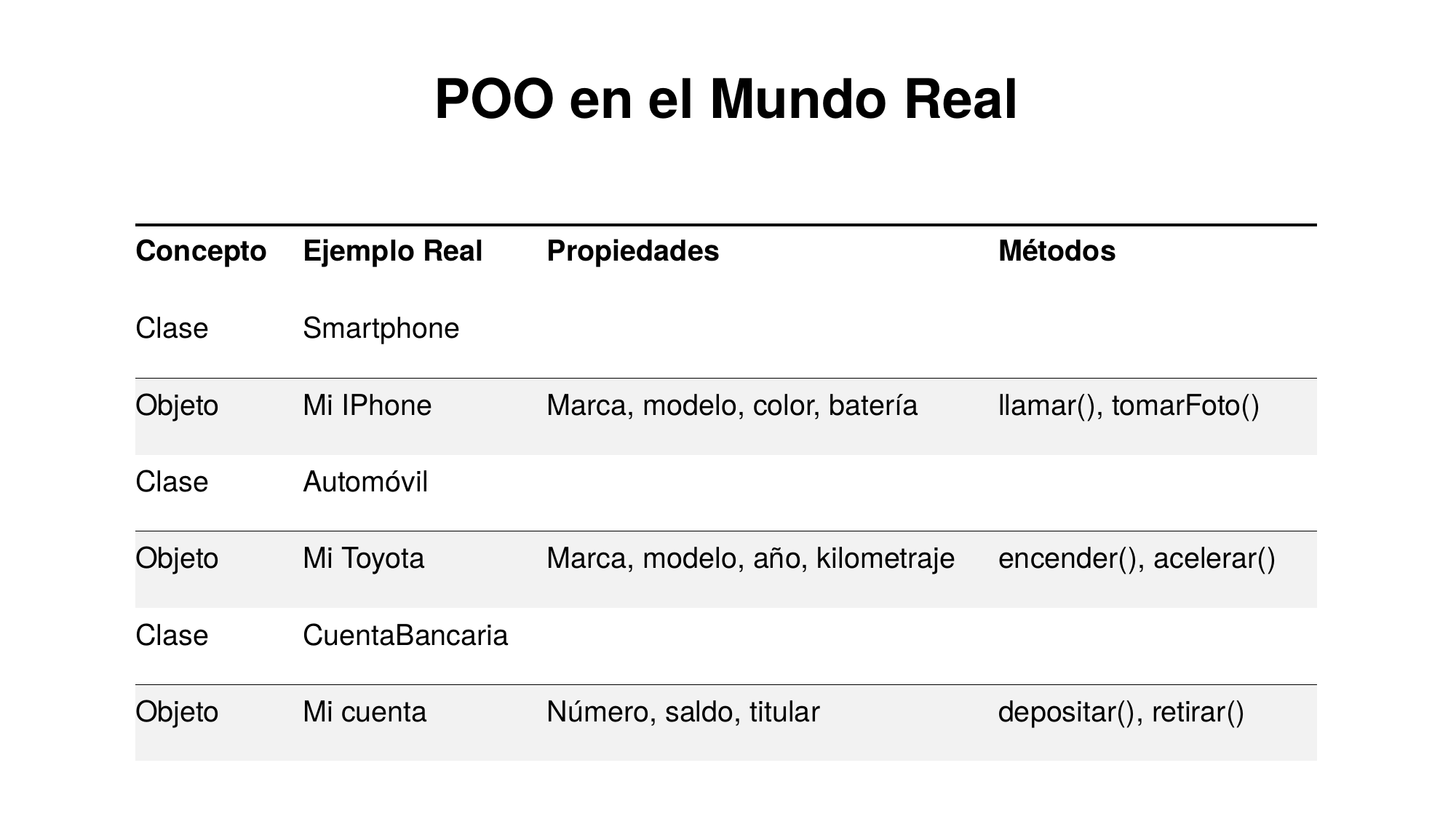

# POO en el Mundo Real
| Concepto | Ejemplo Real | Propiedades | Métodos |
| --- | --- | --- | --- |
| Clase | Smartphone |  |  |
| Objeto | Mi IPhone | Marca, modelo, color, batería | llamar(), tomarFoto() |
| Clase | Automóvil |  |  |
| Objeto | Mi Toyota | Marca, modelo, año, kilometraje | encender(), acelerar() |
| Clase | CuentaBancaria |  |  |
| Objeto | Mi cuenta | Número, saldo, titular | depositar(), retirar() |